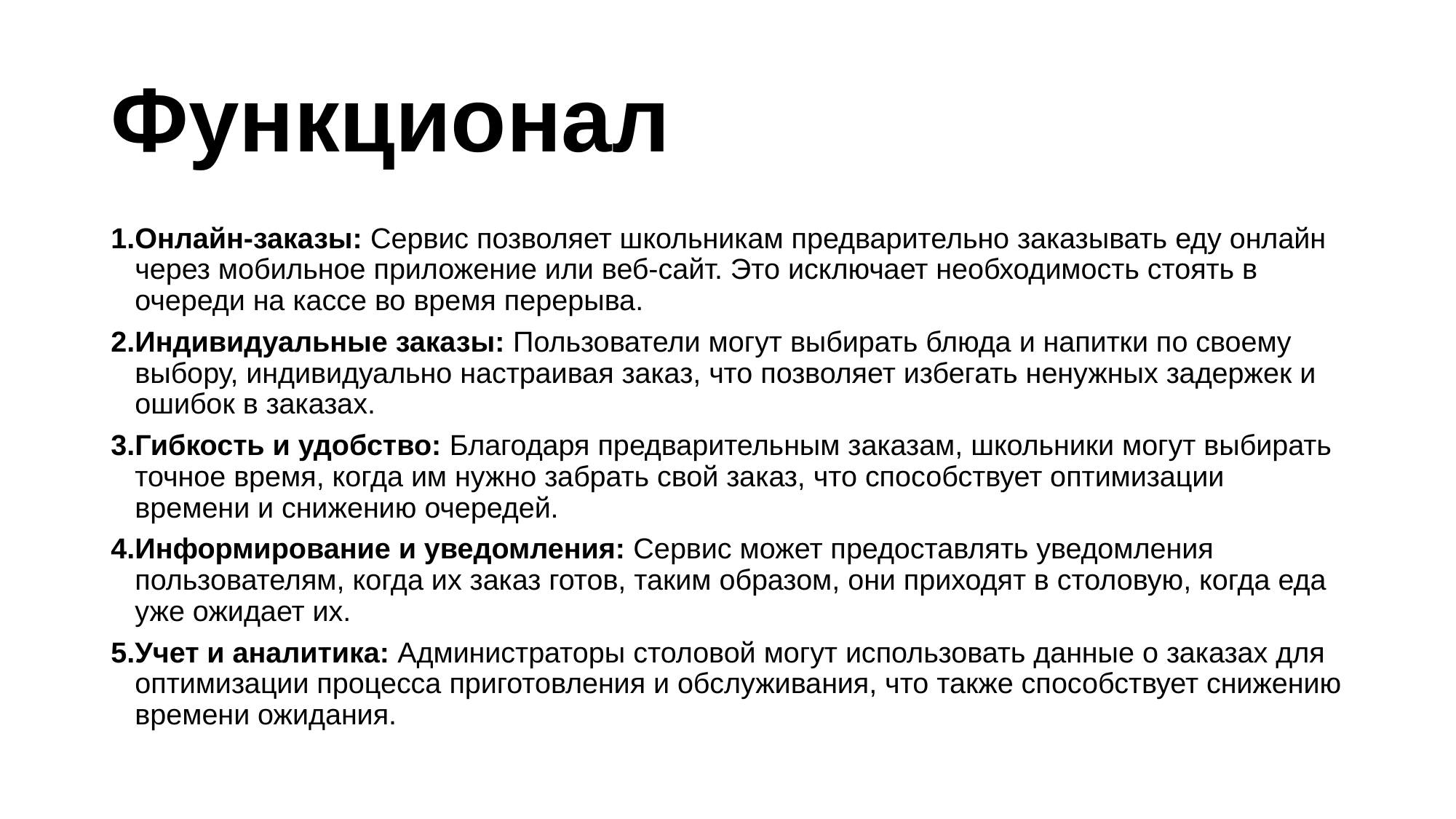

# Функционал
Онлайн-заказы: Сервис позволяет школьникам предварительно заказывать еду онлайн через мобильное приложение или веб-сайт. Это исключает необходимость стоять в очереди на кассе во время перерыва.
Индивидуальные заказы: Пользователи могут выбирать блюда и напитки по своему выбору, индивидуально настраивая заказ, что позволяет избегать ненужных задержек и ошибок в заказах.
Гибкость и удобство: Благодаря предварительным заказам, школьники могут выбирать точное время, когда им нужно забрать свой заказ, что способствует оптимизации времени и снижению очередей.
Информирование и уведомления: Сервис может предоставлять уведомления пользователям, когда их заказ готов, таким образом, они приходят в столовую, когда еда уже ожидает их.
Учет и аналитика: Администраторы столовой могут использовать данные о заказах для оптимизации процесса приготовления и обслуживания, что также способствует снижению времени ожидания.